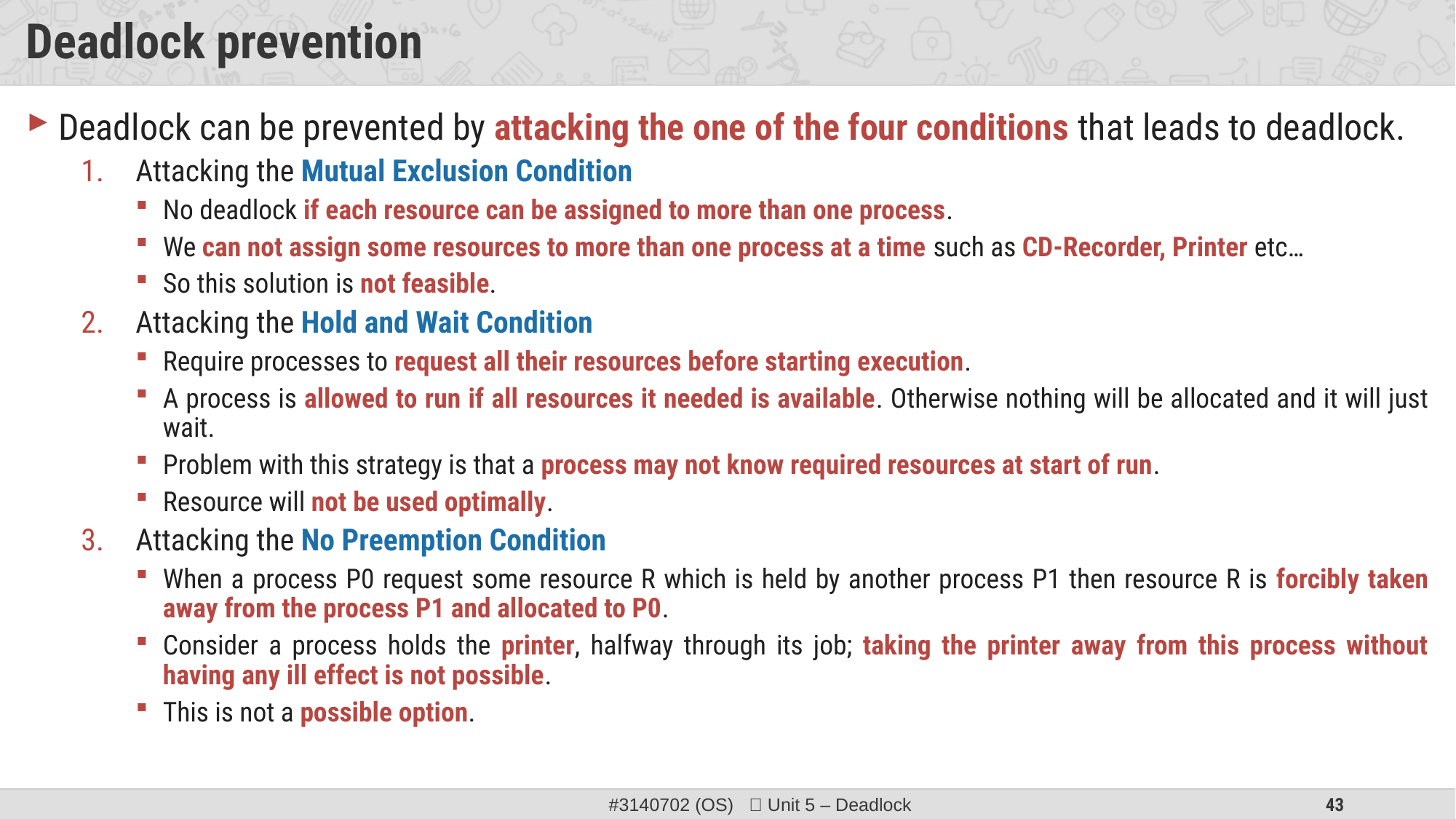

# Deadlock prevention
Deadlock can be prevented by attacking the one of the four conditions that leads to deadlock.
Attacking the Mutual Exclusion Condition
No deadlock if each resource can be assigned to more than one process.
We can not assign some resources to more than one process at a time such as CD-Recorder, Printer etc…
So this solution is not feasible.
Attacking the Hold and Wait Condition
Require processes to request all their resources before starting execution.
A process is allowed to run if all resources it needed is available. Otherwise nothing will be allocated and it will just wait.
Problem with this strategy is that a process may not know required resources at start of run.
Resource will not be used optimally.
Attacking the No Preemption Condition
When a process P0 request some resource R which is held by another process P1 then resource R is forcibly taken away from the process P1 and allocated to P0.
Consider a process holds the printer, halfway through its job; taking the printer away from this process without having any ill effect is not possible.
This is not a possible option.